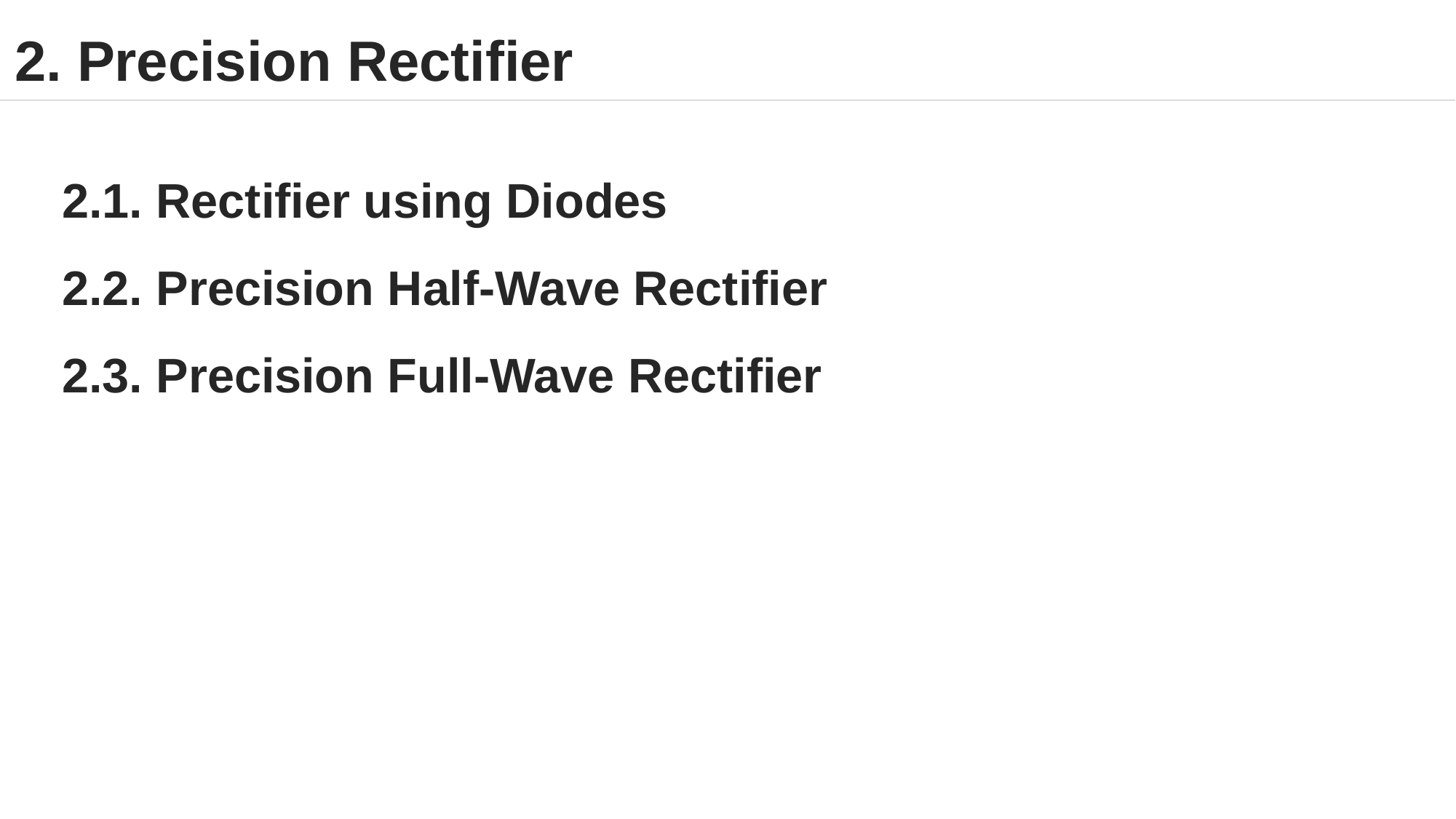

# 2. Precision Rectifier
2.1. Rectifier using Diodes
2.2. Precision Half-Wave Rectifier
2.3. Precision Full-Wave Rectifier